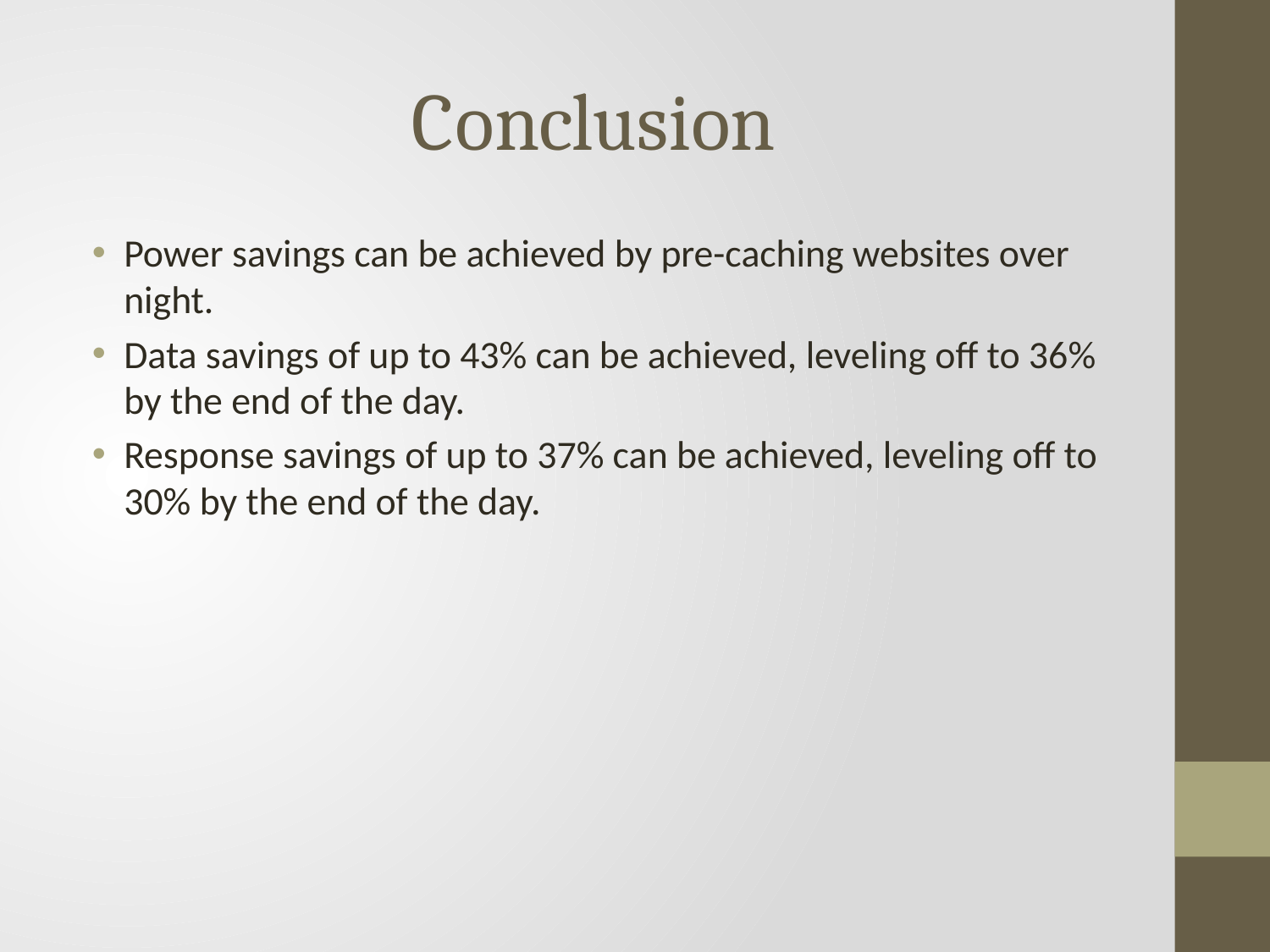

# Conclusion
Power savings can be achieved by pre-caching websites over night.
Data savings of up to 43% can be achieved, leveling off to 36% by the end of the day.
Response savings of up to 37% can be achieved, leveling off to 30% by the end of the day.